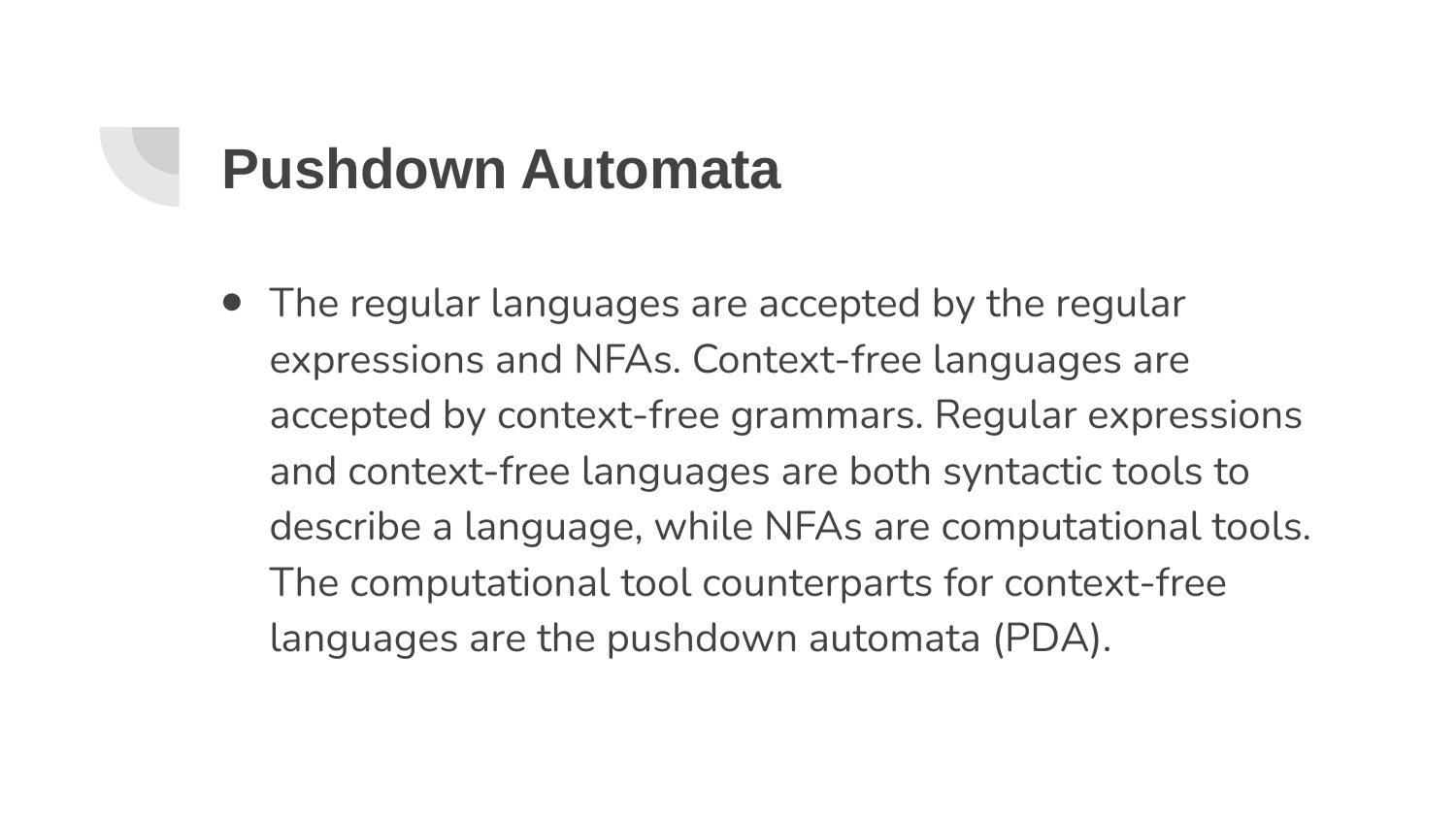

# Pushdown Automata
The regular languages are accepted by the regular expressions and NFAs. Context-free languages are accepted by context-free grammars. Regular expressions and context-free languages are both syntactic tools to describe a language, while NFAs are computational tools. The computational tool counterparts for context-free languages are the pushdown automata (PDA).